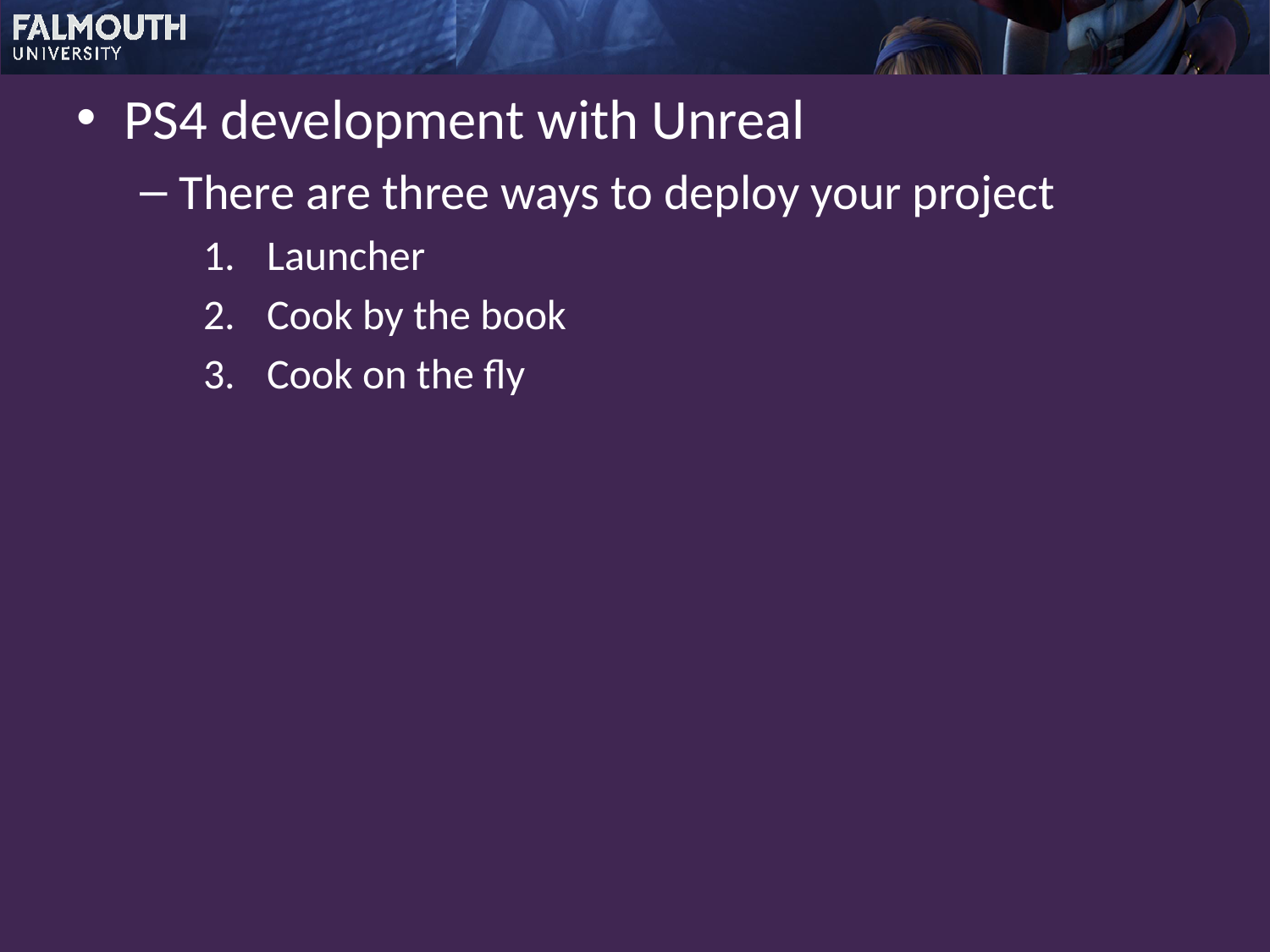

PS4 development with Unreal
There are three ways to deploy your project
Launcher
Cook by the book
Cook on the fly